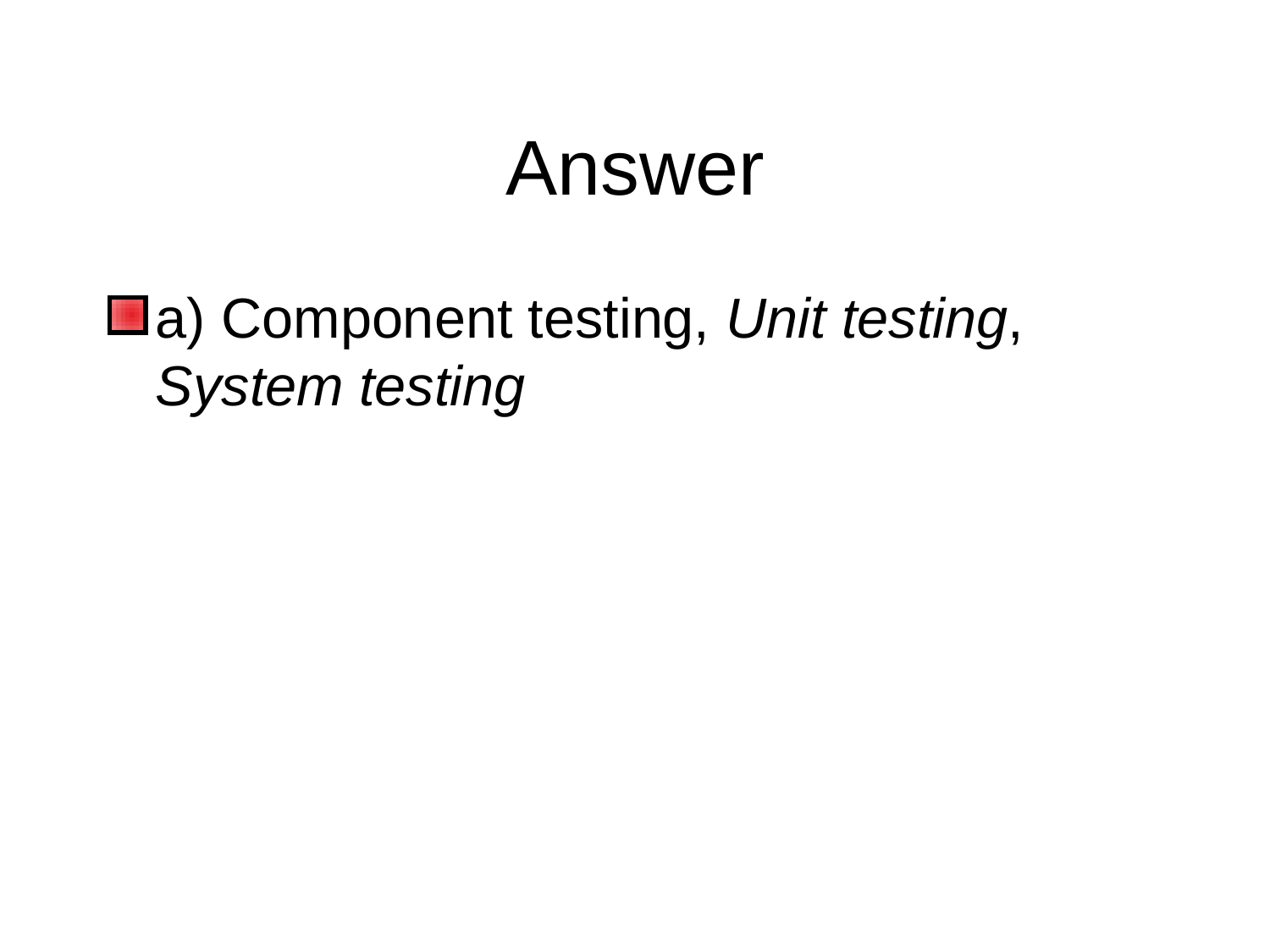

# Answer
a) Component testing, Unit testing, System testing